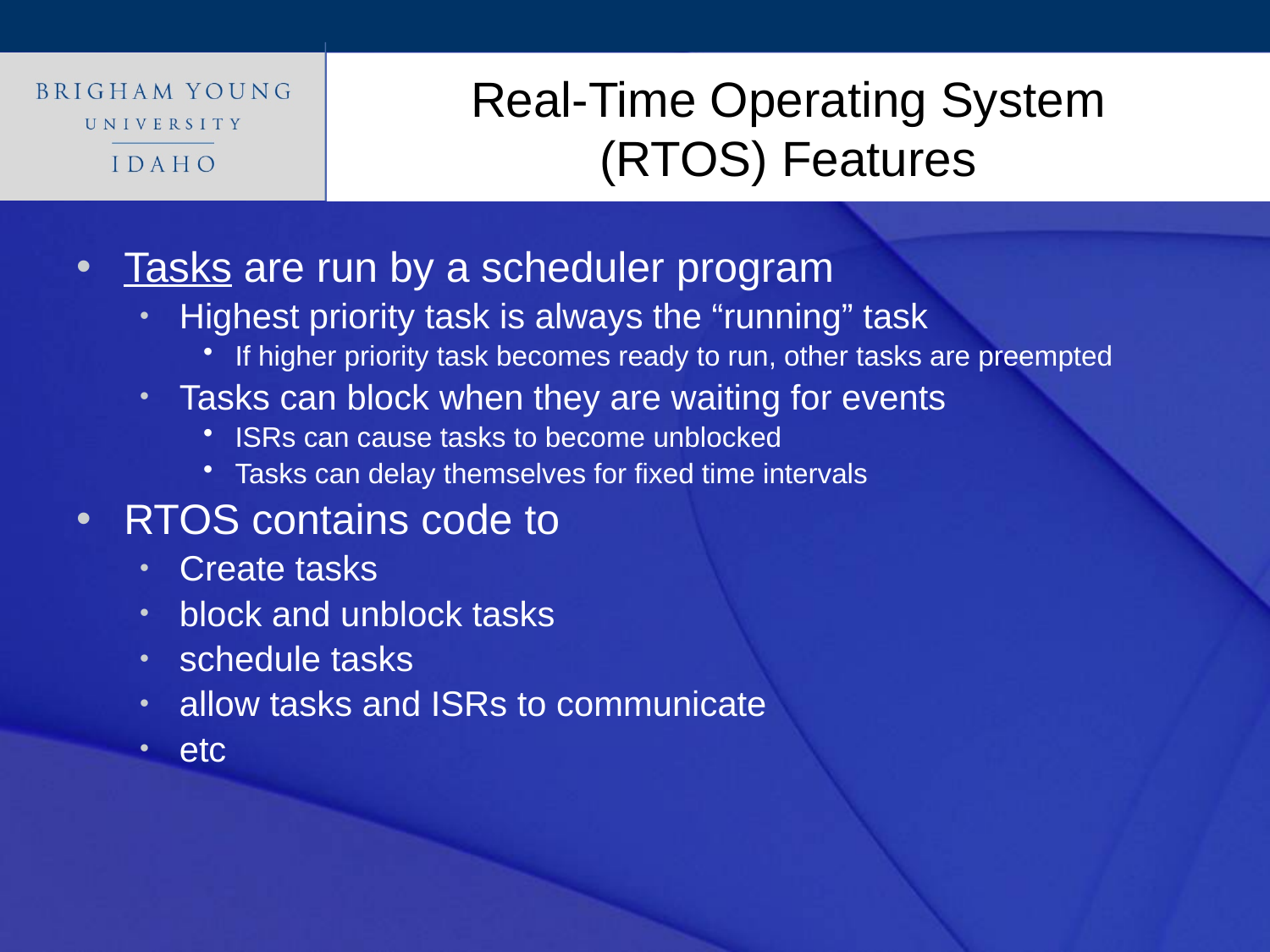

# Real-Time Operating System (RTOS) Features
Tasks are run by a scheduler program
Highest priority task is always the “running” task
If higher priority task becomes ready to run, other tasks are preempted
Tasks can block when they are waiting for events
ISRs can cause tasks to become unblocked
Tasks can delay themselves for fixed time intervals
RTOS contains code to
Create tasks
block and unblock tasks
schedule tasks
allow tasks and ISRs to communicate
etc